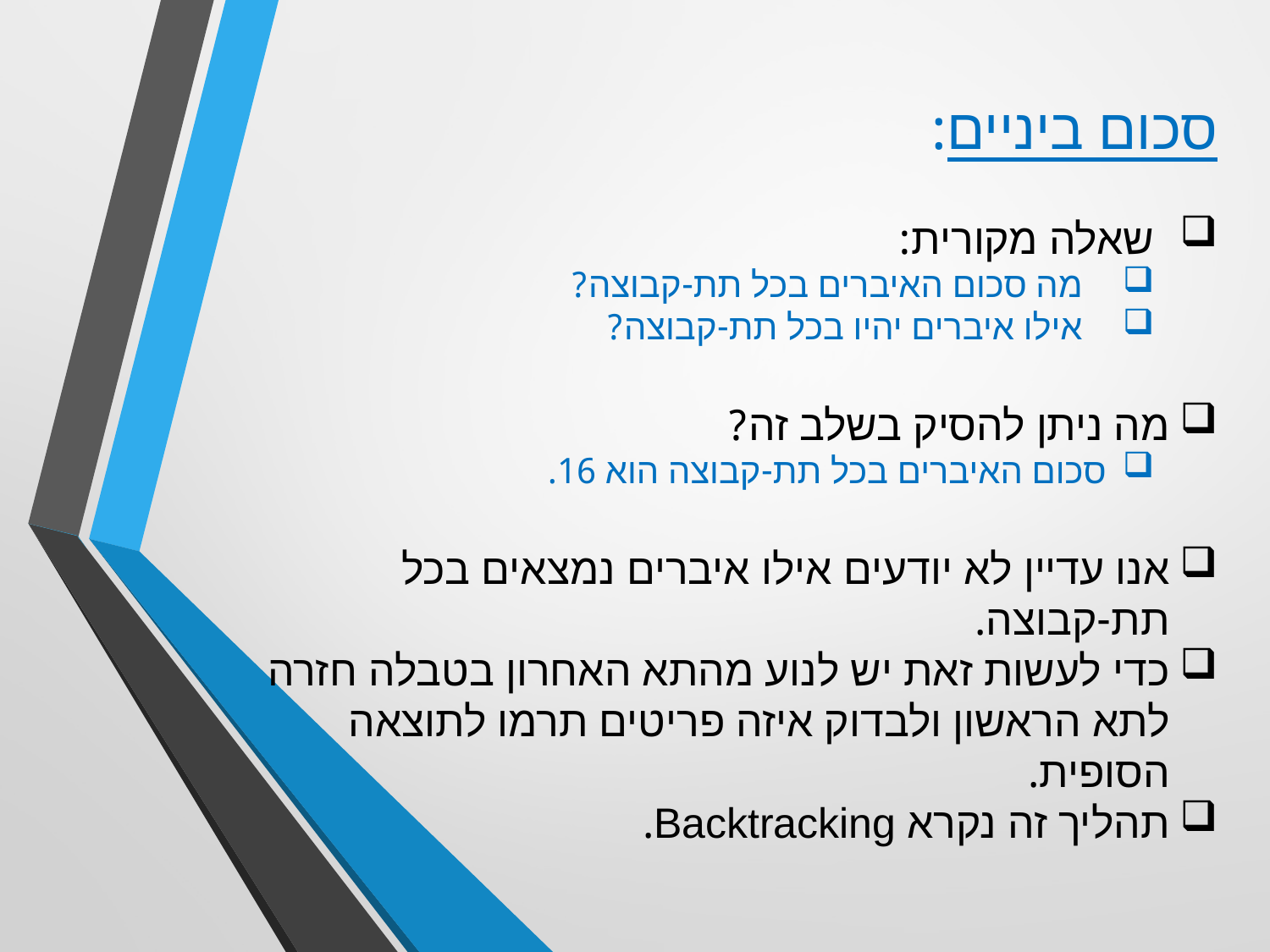

סכום ביניים:

שאלה מקורית:
מה סכום האיברים בכל תת-קבוצה?
אילו איברים יהיו בכל תת-קבוצה?

מה ניתן להסיק בשלב זה?
סכום האיברים בכל תת-קבוצה הוא 16.

אנו עדיין לא יודעים אילו איברים נמצאים בכל תת-קבוצה.
כדי לעשות זאת יש לנוע מהתא האחרון בטבלה חזרה לתא הראשון ולבדוק איזה פריטים תרמו לתוצאה הסופית.
תהליך זה נקרא Backtracking.